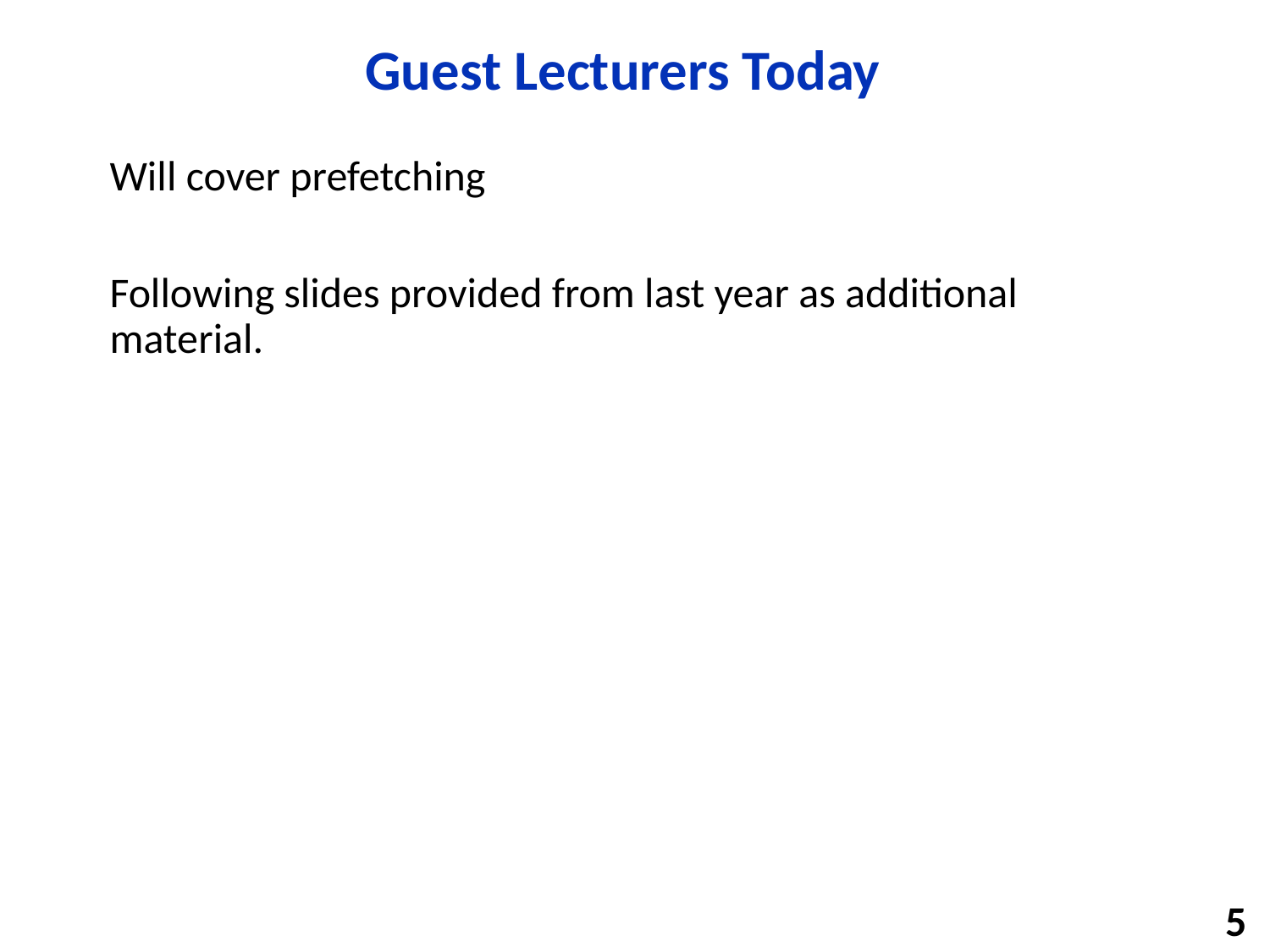

# Guest Lecturers Today
Will cover prefetching

Following slides provided from last year as additional material.
5